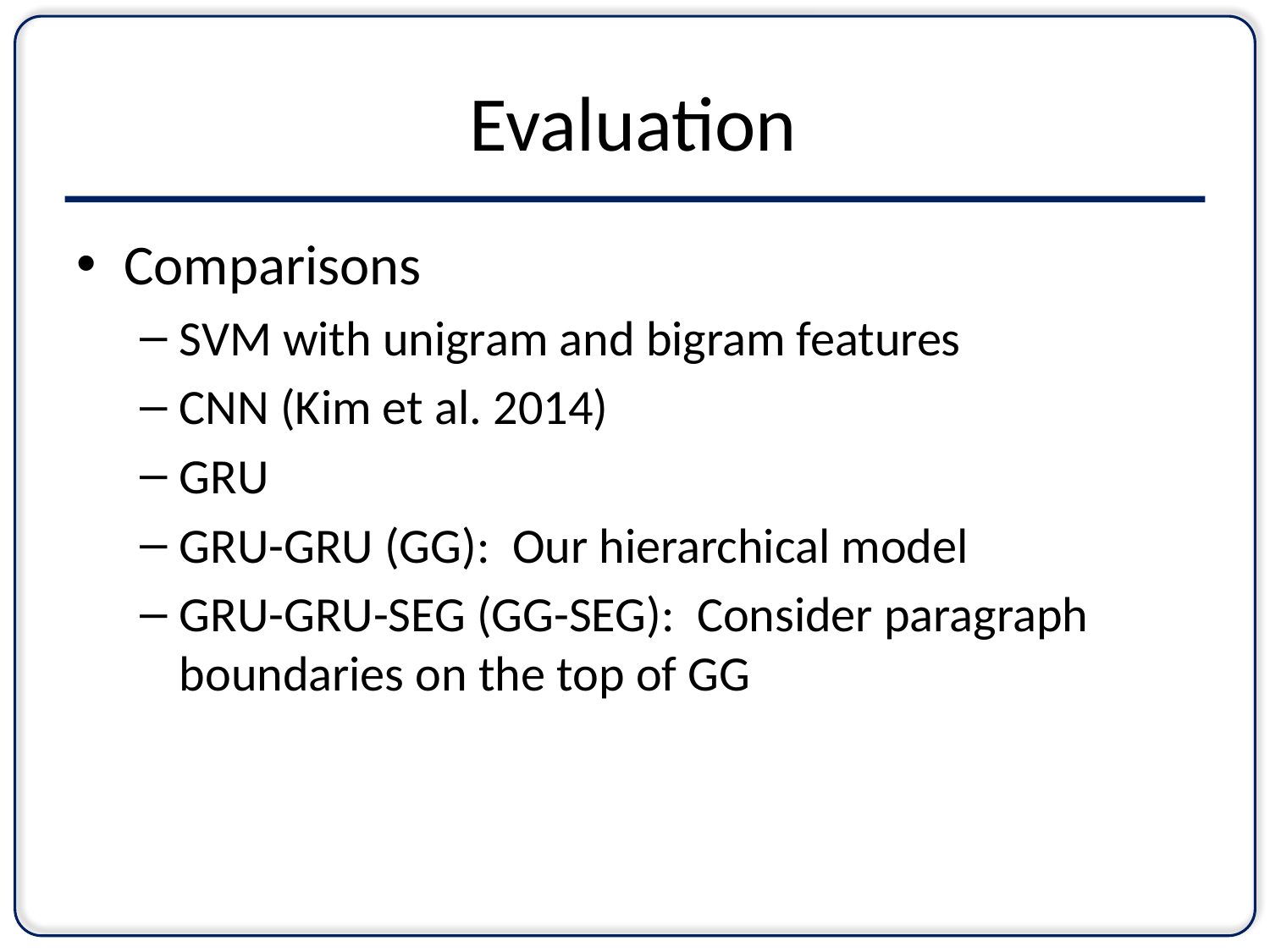

# Evaluation
Comparisons
SVM with unigram and bigram features
CNN (Kim et al. 2014)
GRU
GRU-GRU (GG):  Our hierarchical model
GRU-GRU-SEG (GG-SEG):  Consider paragraph boundaries on the top of GG